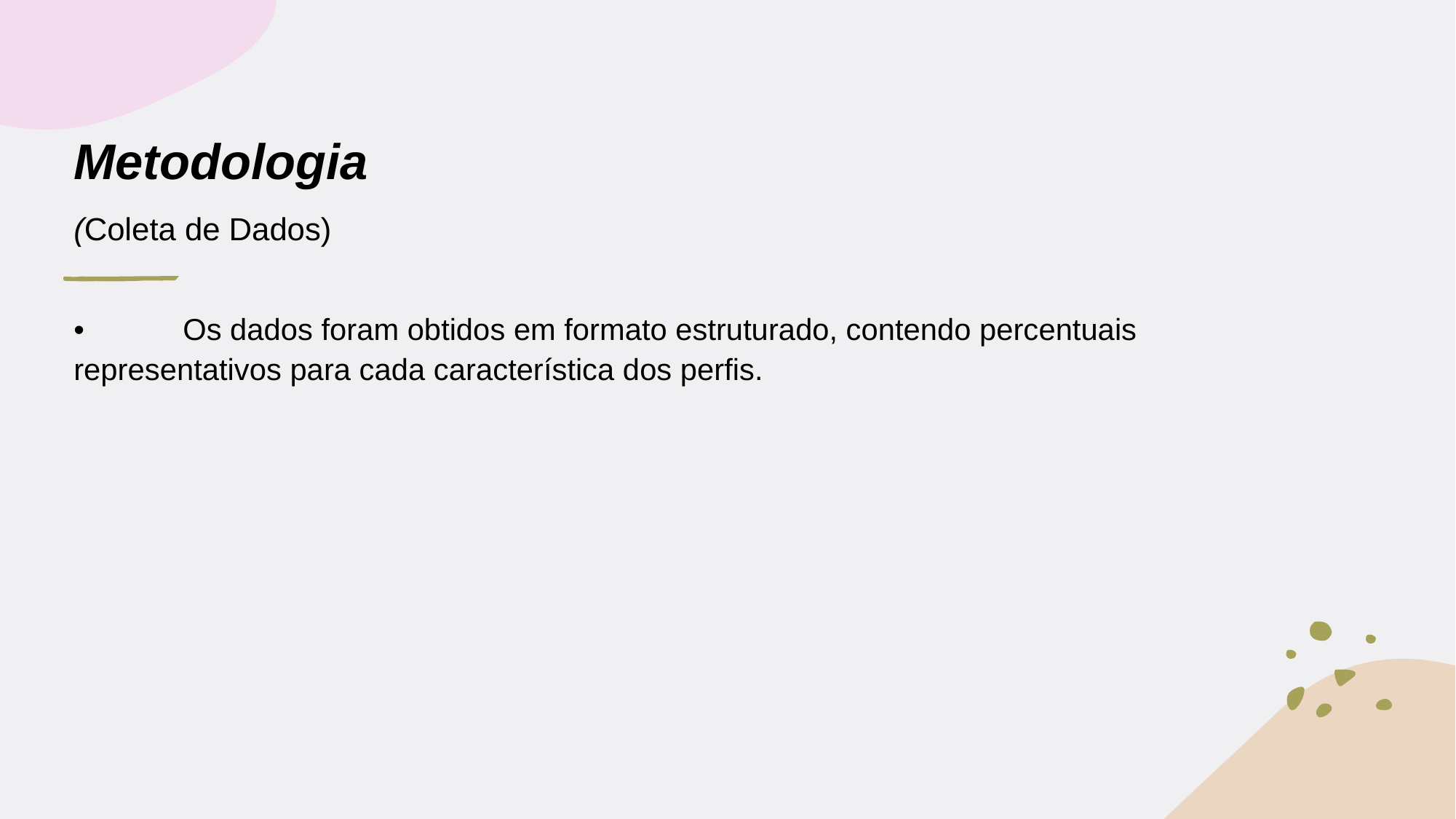

# Metodologia (Coleta de Dados)
•	Os dados foram obtidos em formato estruturado, contendo percentuais representativos para cada característica dos perfis.